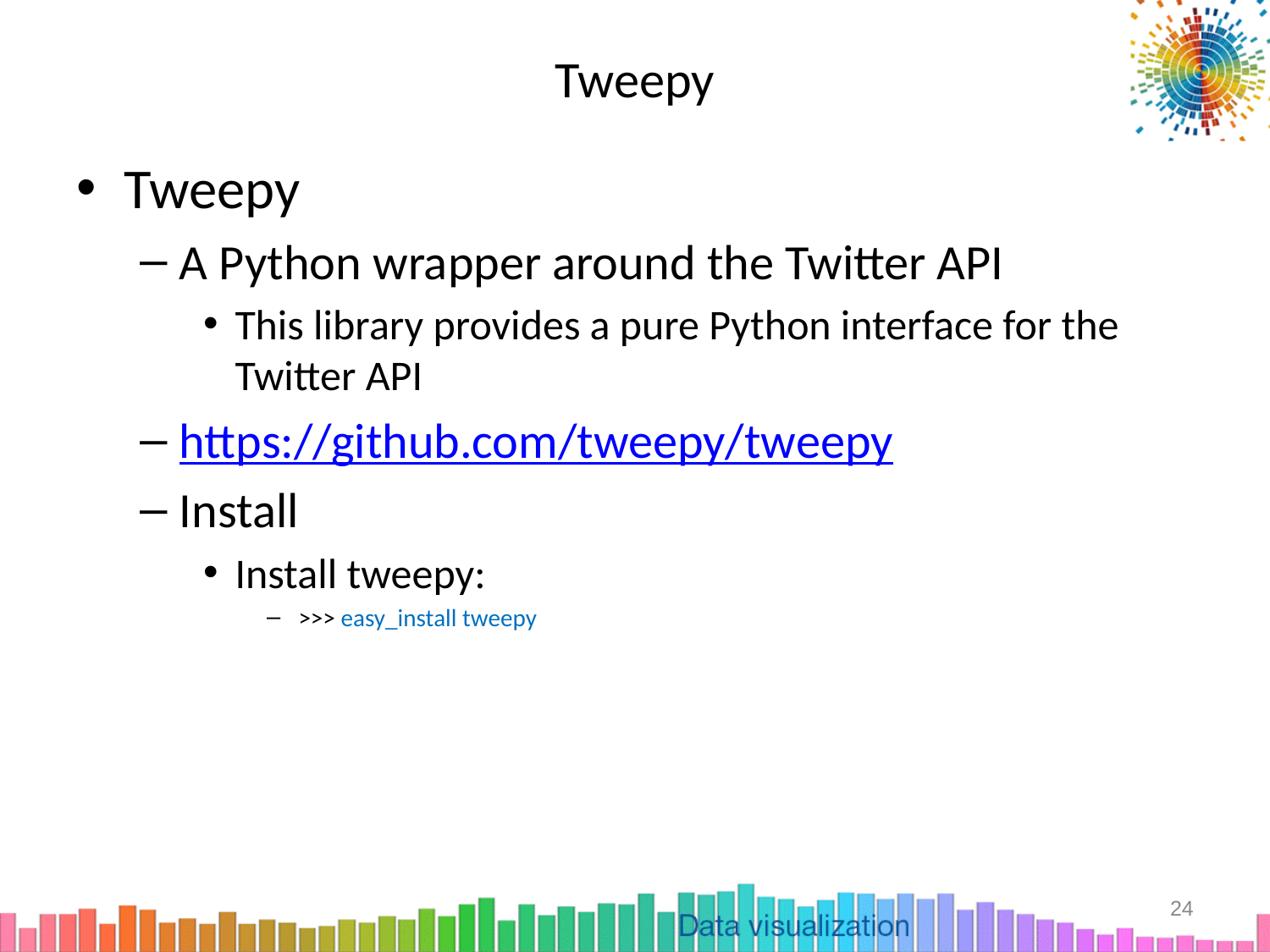

# Tweepy
Tweepy
A Python wrapper around the Twitter API
This library provides a pure Python interface for the Twitter API
https://github.com/tweepy/tweepy
Install
Install tweepy:
>>> easy_install tweepy

24